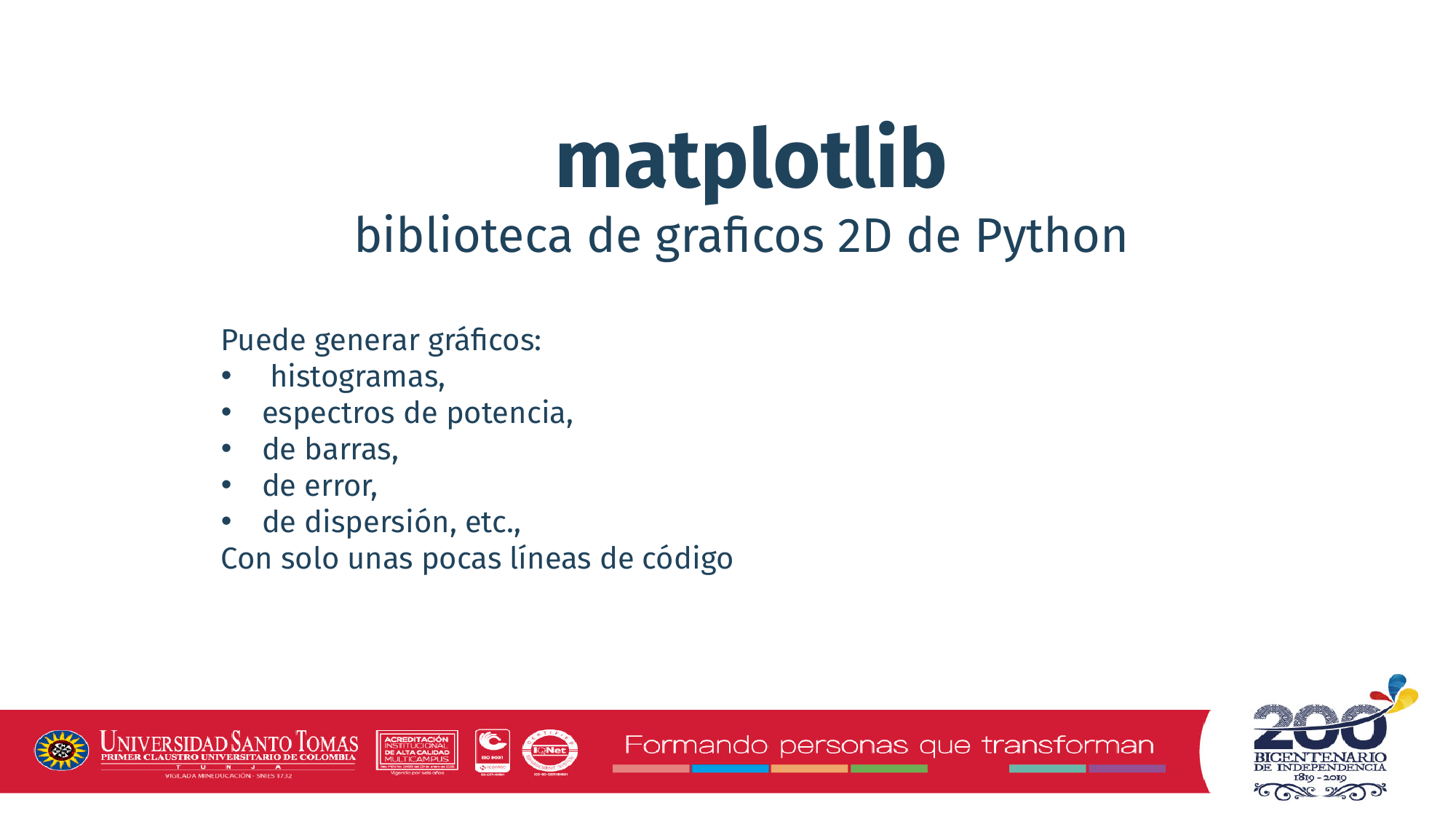

matplotlib
biblioteca de graficos 2D de Python

Puede generar gráficos:
 histogramas,
espectros de potencia,
de barras,
de error,
de dispersión, etc.,
Con solo unas pocas líneas de código